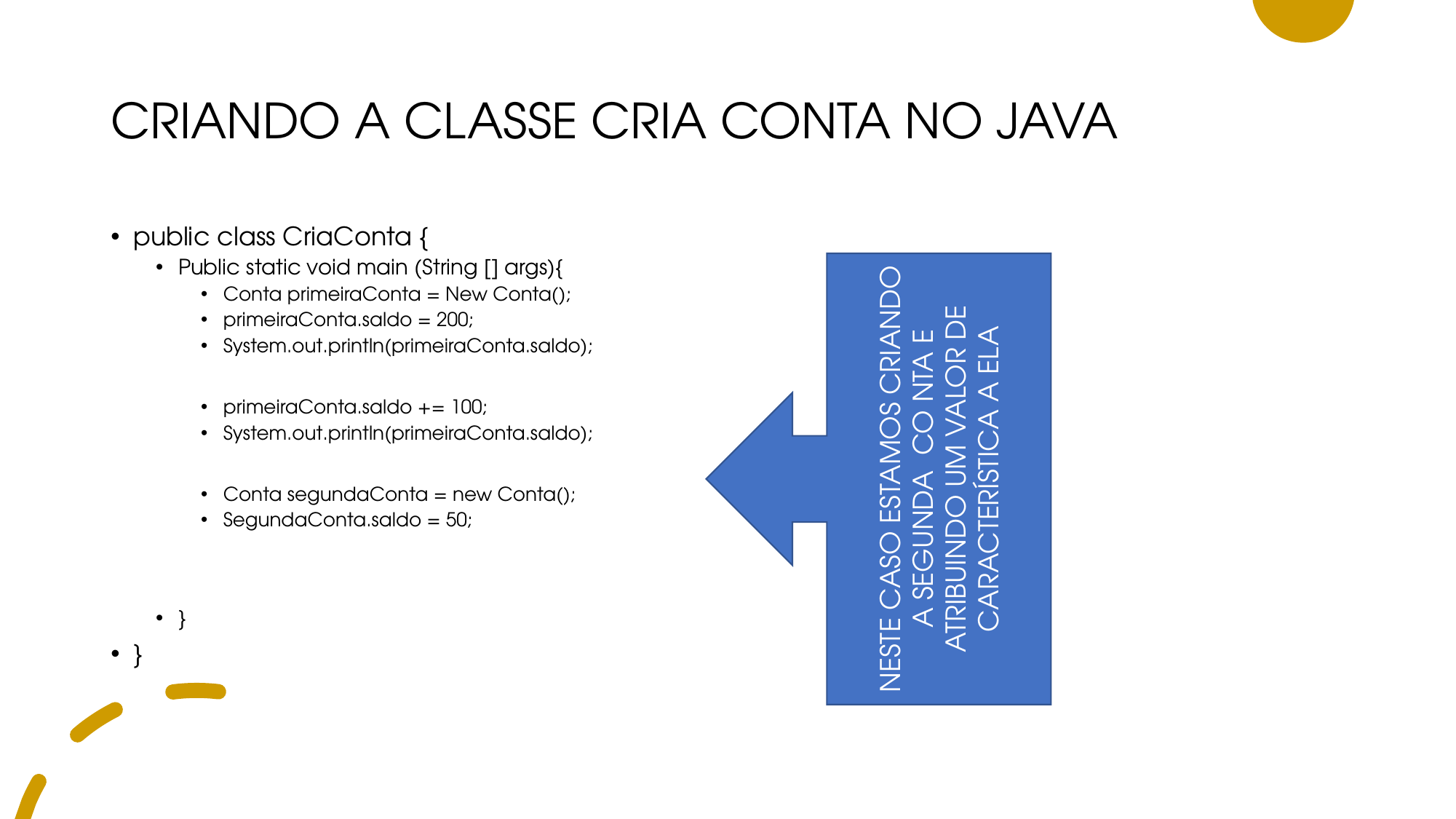

# CRIANDO A CLASSE CRIA CONTA NO JAVA
public class CriaConta {
Public static void main (String [] args){
Conta primeiraConta = New Conta();
primeiraConta.saldo = 200;
System.out.println(primeiraConta.saldo);

primeiraConta.saldo += 100;
System.out.println(primeiraConta.saldo);

Conta segundaConta = new Conta();
SegundaConta.saldo = 50;

}
}

NESTE CASO ESTAMOS CRIANDO A SEGUNDA  CO NTA E ATRIBUINDO UM VALOR DE CARACTERÍSTICA A ELA